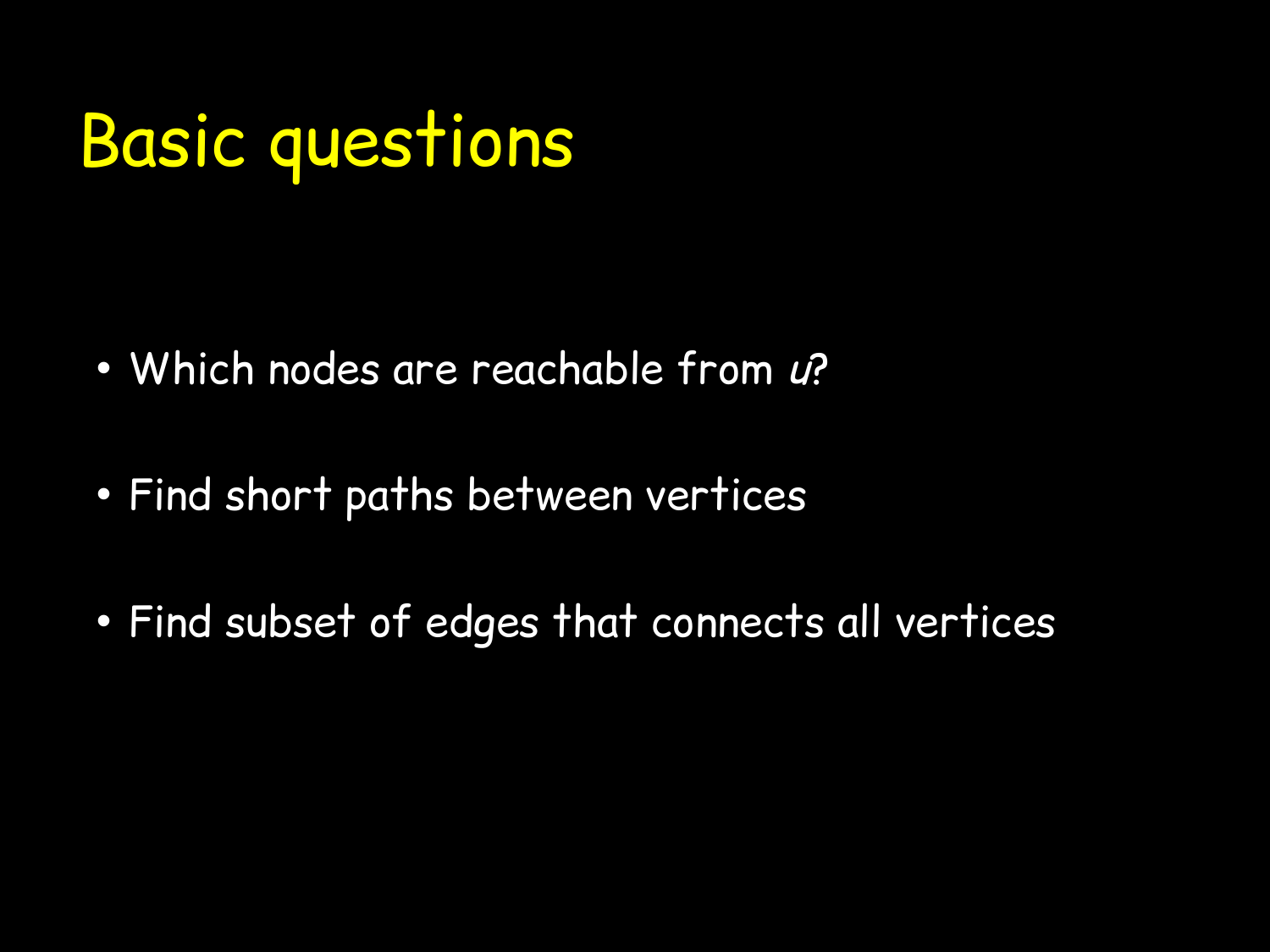

# Basic questions

Which nodes are reachable from u?

Find short paths between vertices

Find subset of edges that connects all vertices